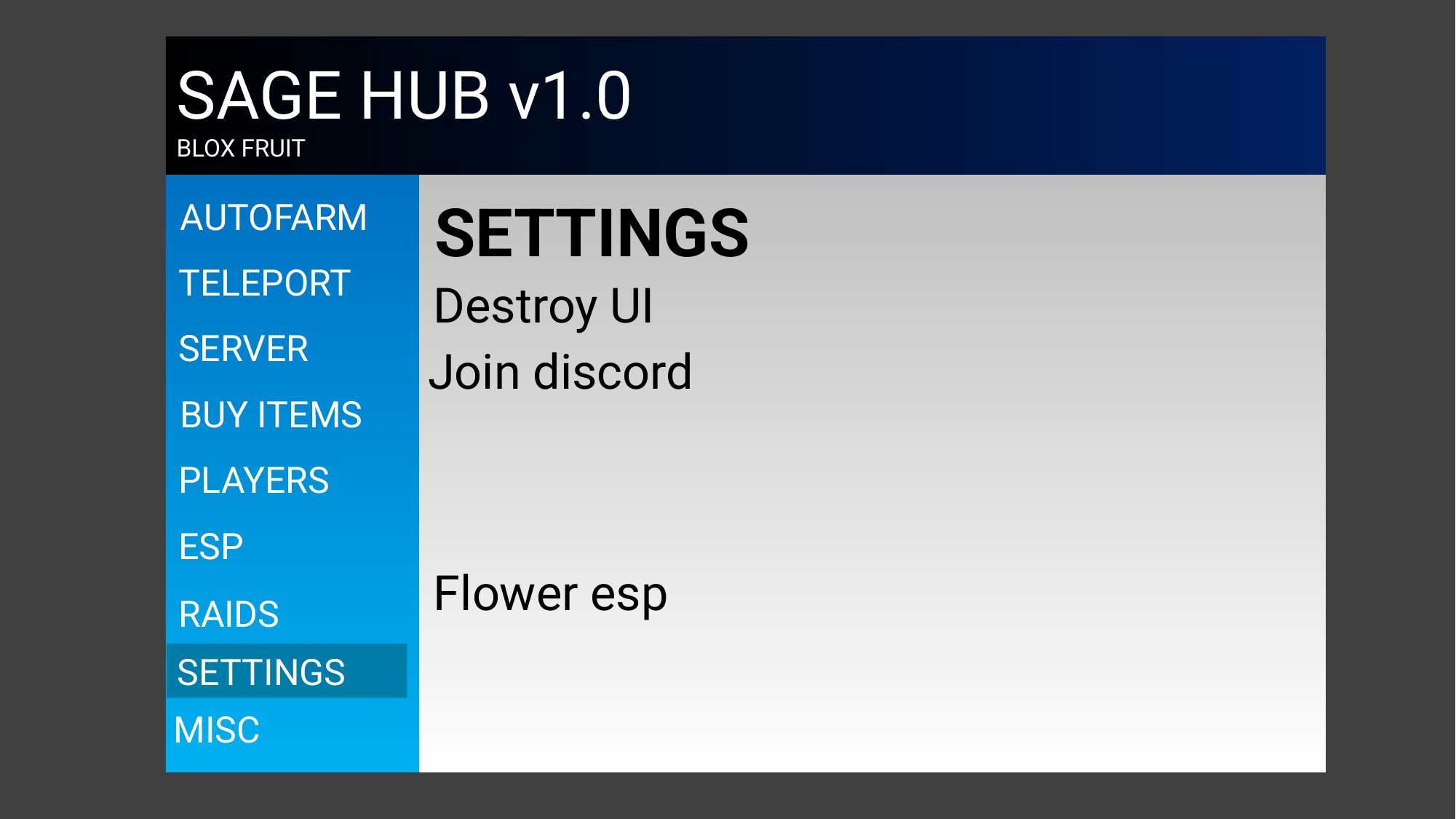

SAGE HUB v1.0
BLOX FRUIT
SETTINGS
AUTOFARM
TELEPORT
Destroy UI
SERVER
Join discord
BUY ITEMS
PLAYERS
ESP
Flower esp
RAIDS
SETTINGS
MISC